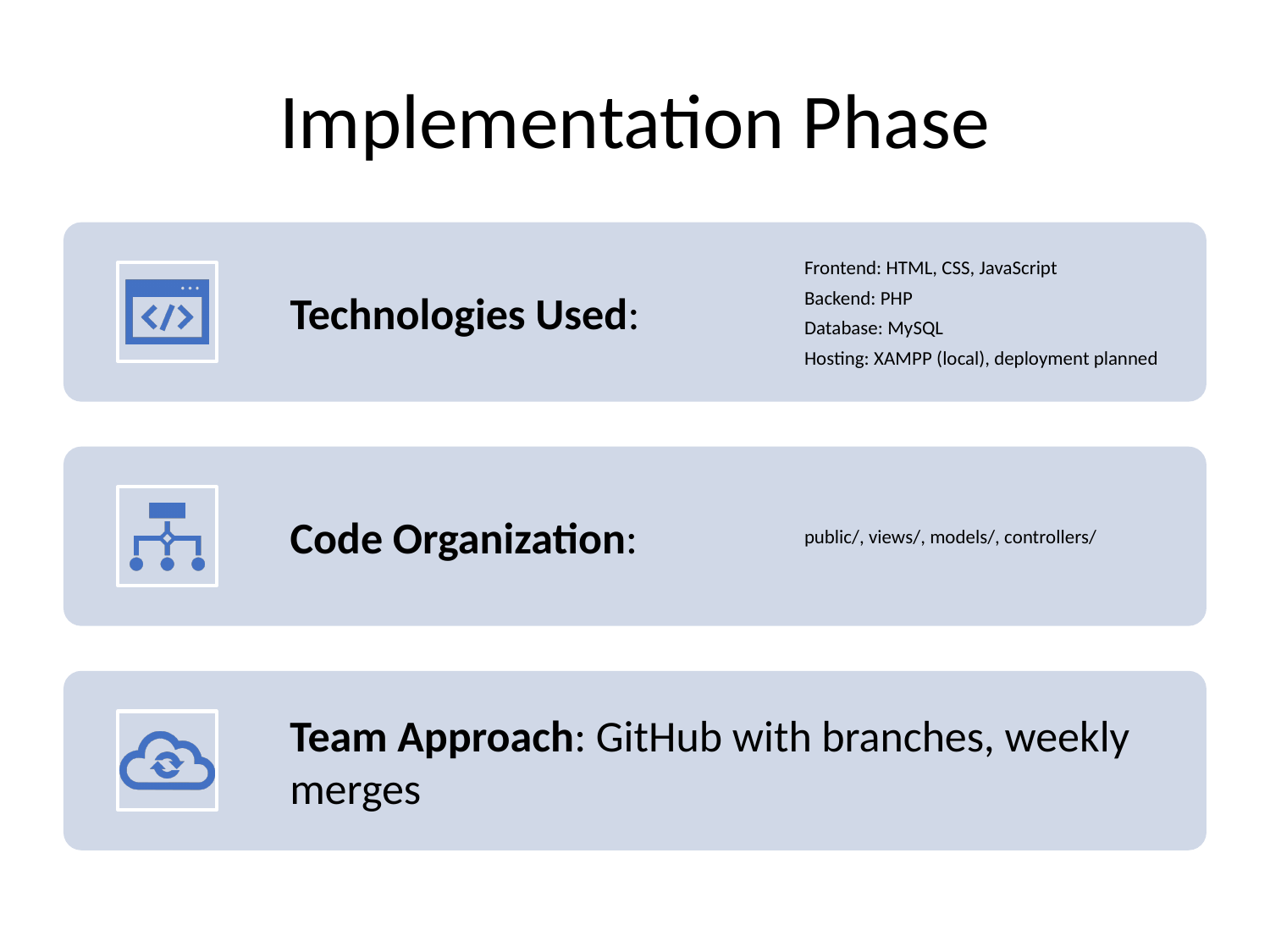

# Implementation Phase
Technologies Used:
Frontend: HTML, CSS, JavaScript
Backend: PHP
Database: MySQL
Hosting: XAMPP (local), deployment planned
Code Organization:
public/, views/, models/, controllers/
Team Approach: GitHub with branches, weekly merges